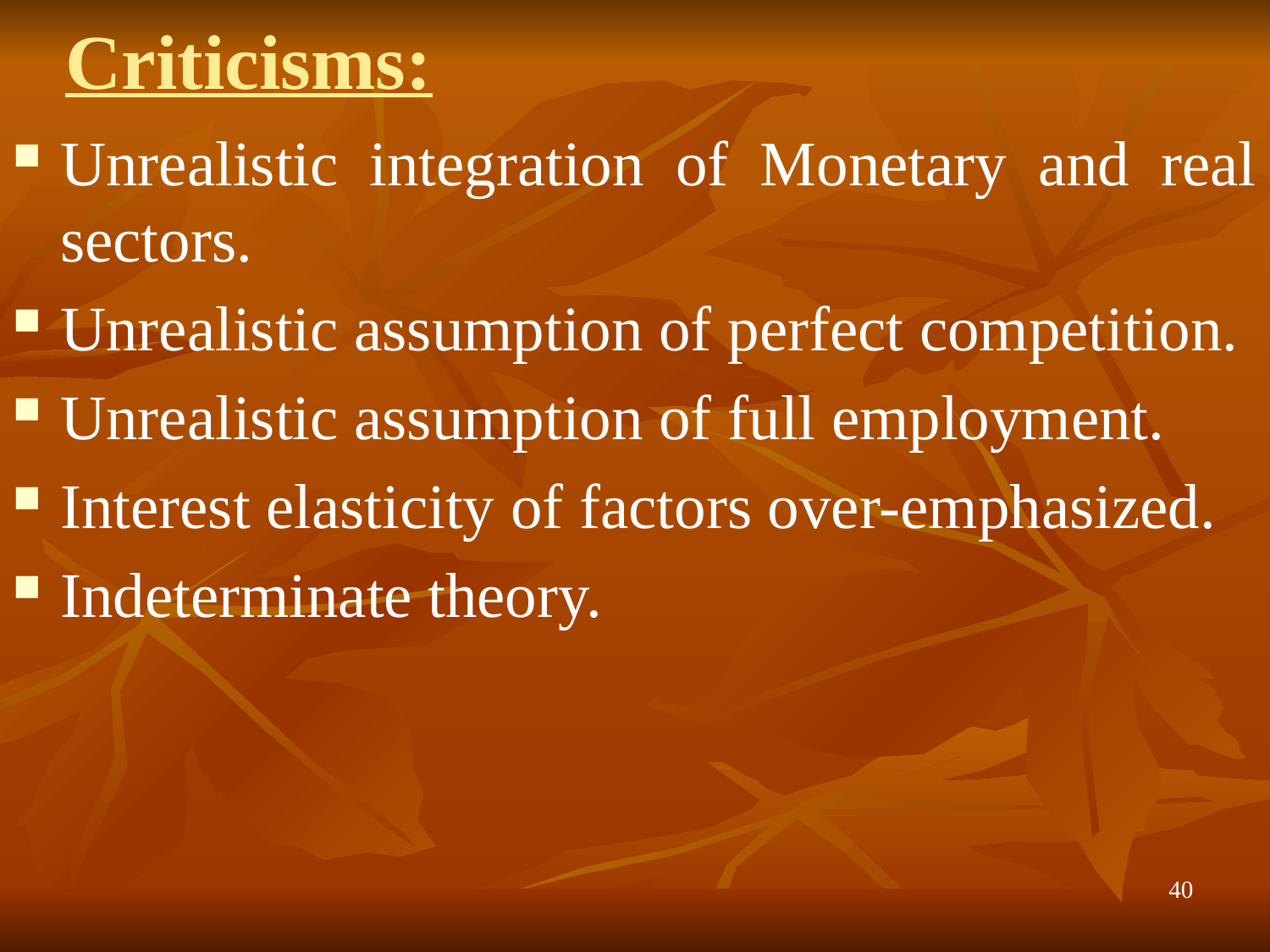

# Criticisms:
Unrealistic integration of Monetary and real sectors.
Unrealistic assumption of perfect competition.
Unrealistic assumption of full employment.
Interest elasticity of factors over-emphasized.
Indeterminate theory.
40